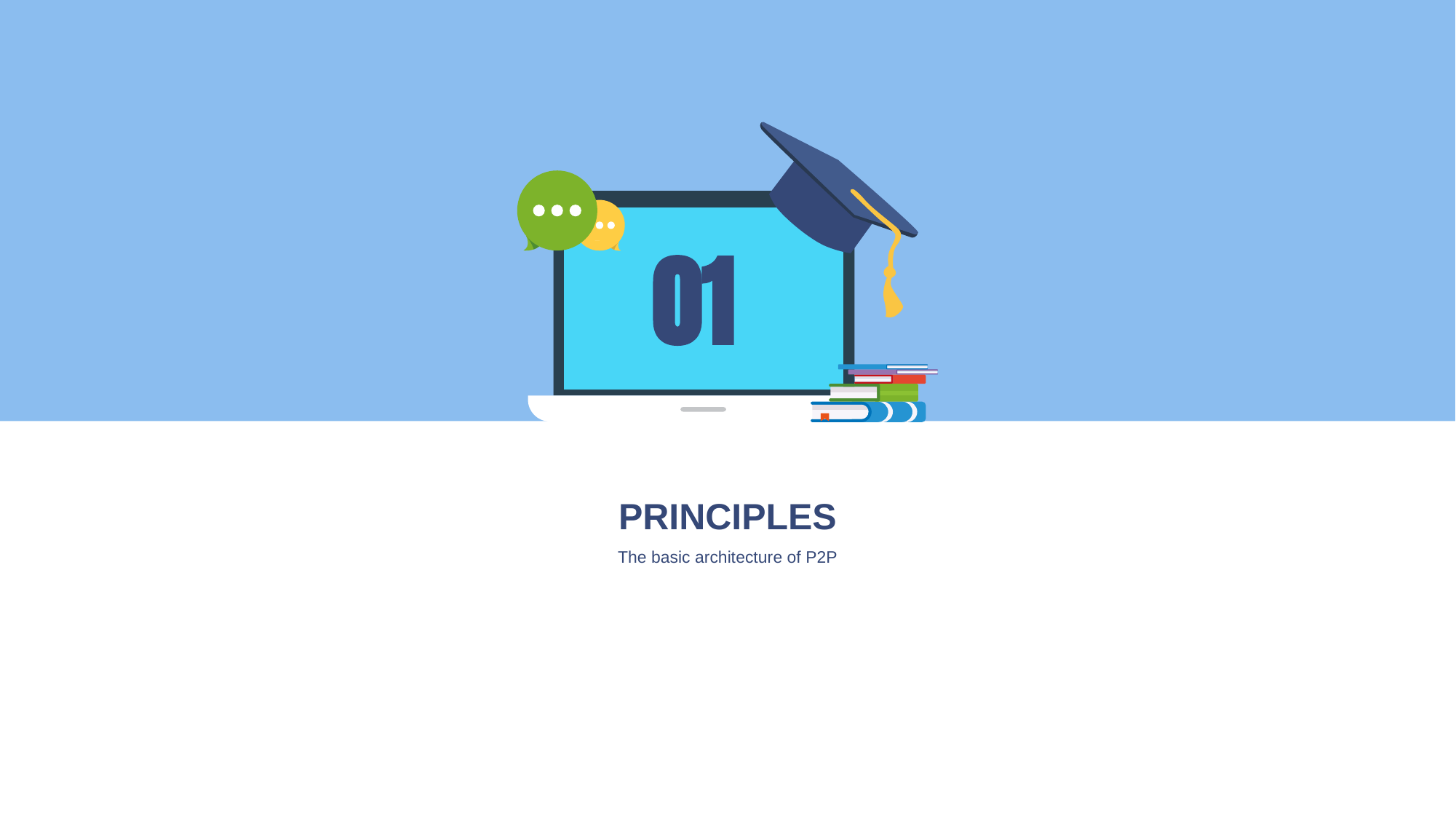

01
# PRINCIPLES
The basic architecture of P2P